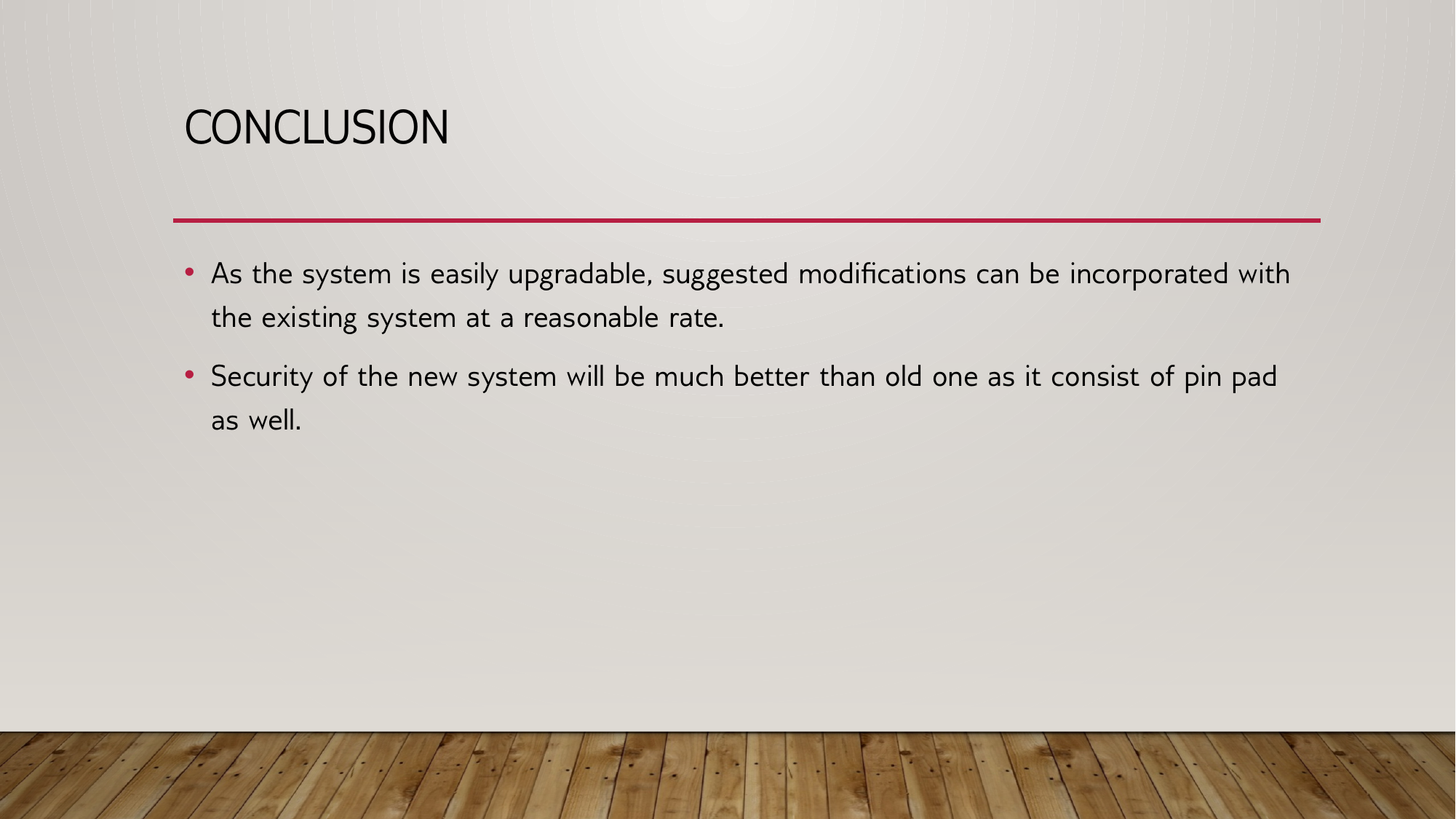

# Conclusion
As the system is easily upgradable, suggested modifications can be incorporated with the existing system at a reasonable rate.
Security of the new system will be much better than old one as it consist of pin pad as well.